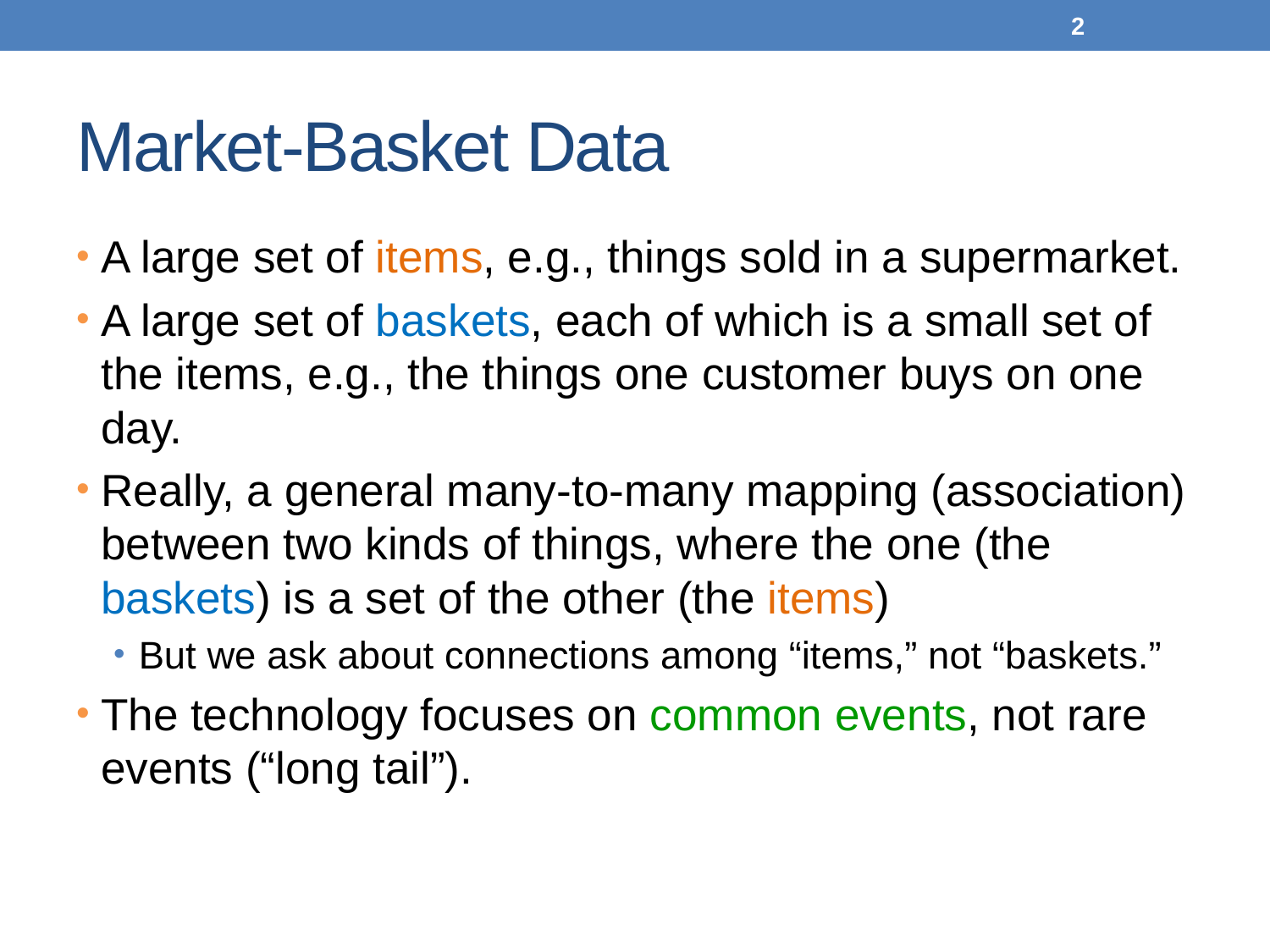

2
# Market-Basket Data
A large set of items, e.g., things sold in a supermarket.
A large set of baskets, each of which is a small set of the items, e.g., the things one customer buys on one day.
Really, a general many-to-many mapping (association) between two kinds of things, where the one (the baskets) is a set of the other (the items)
But we ask about connections among “items,” not “baskets.”
The technology focuses on common events, not rare events (“long tail”).